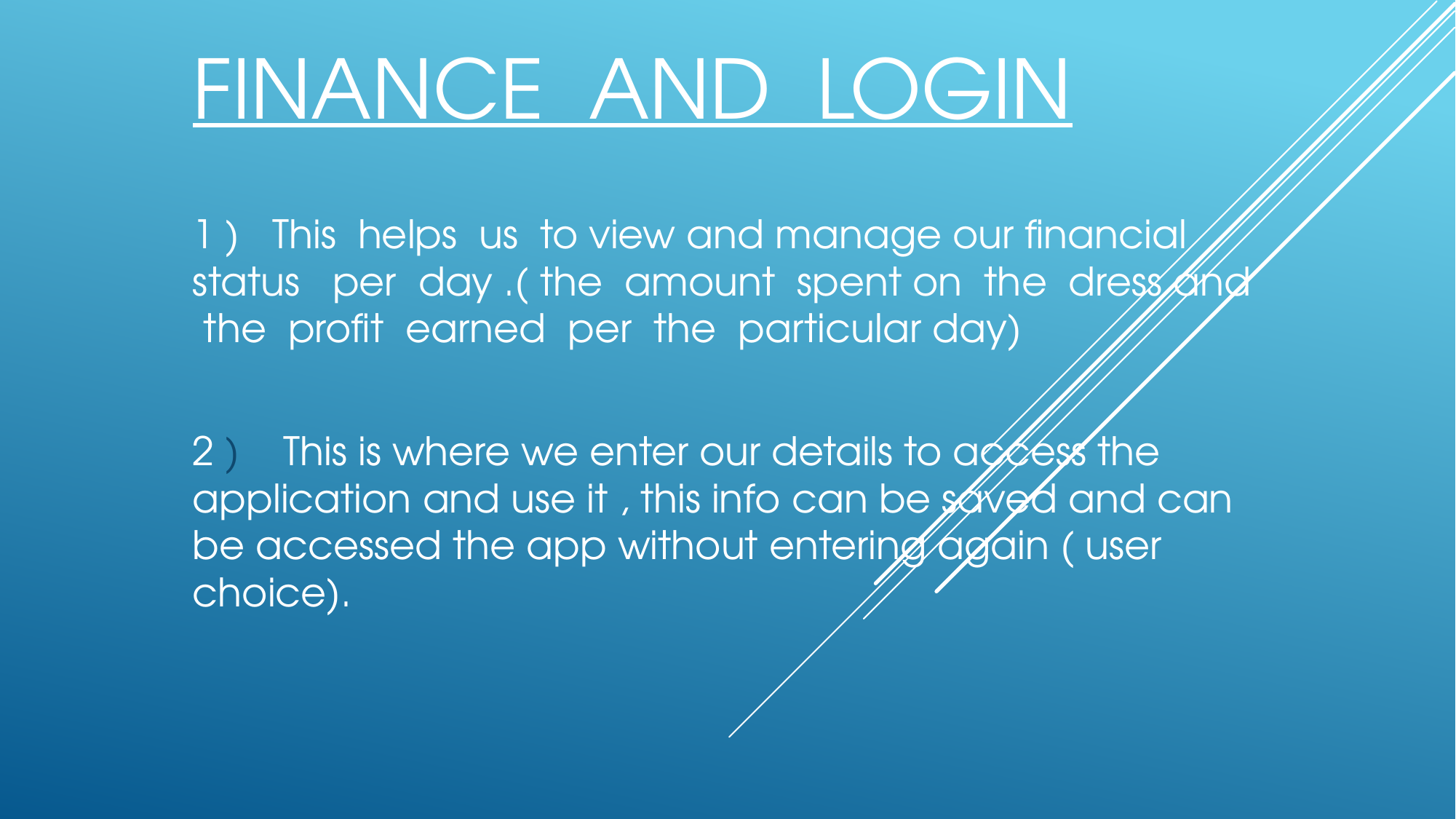

# Finance  and  login

1 )   This  helps  us  to view and manage our financial status   per  day .( the  amount  spent on  the  dress and  the  profit  earned  per  the  particular day)

2 )    This is where we enter our details to access the application and use it , this info can be saved and can be accessed the app without entering again ( user choice).